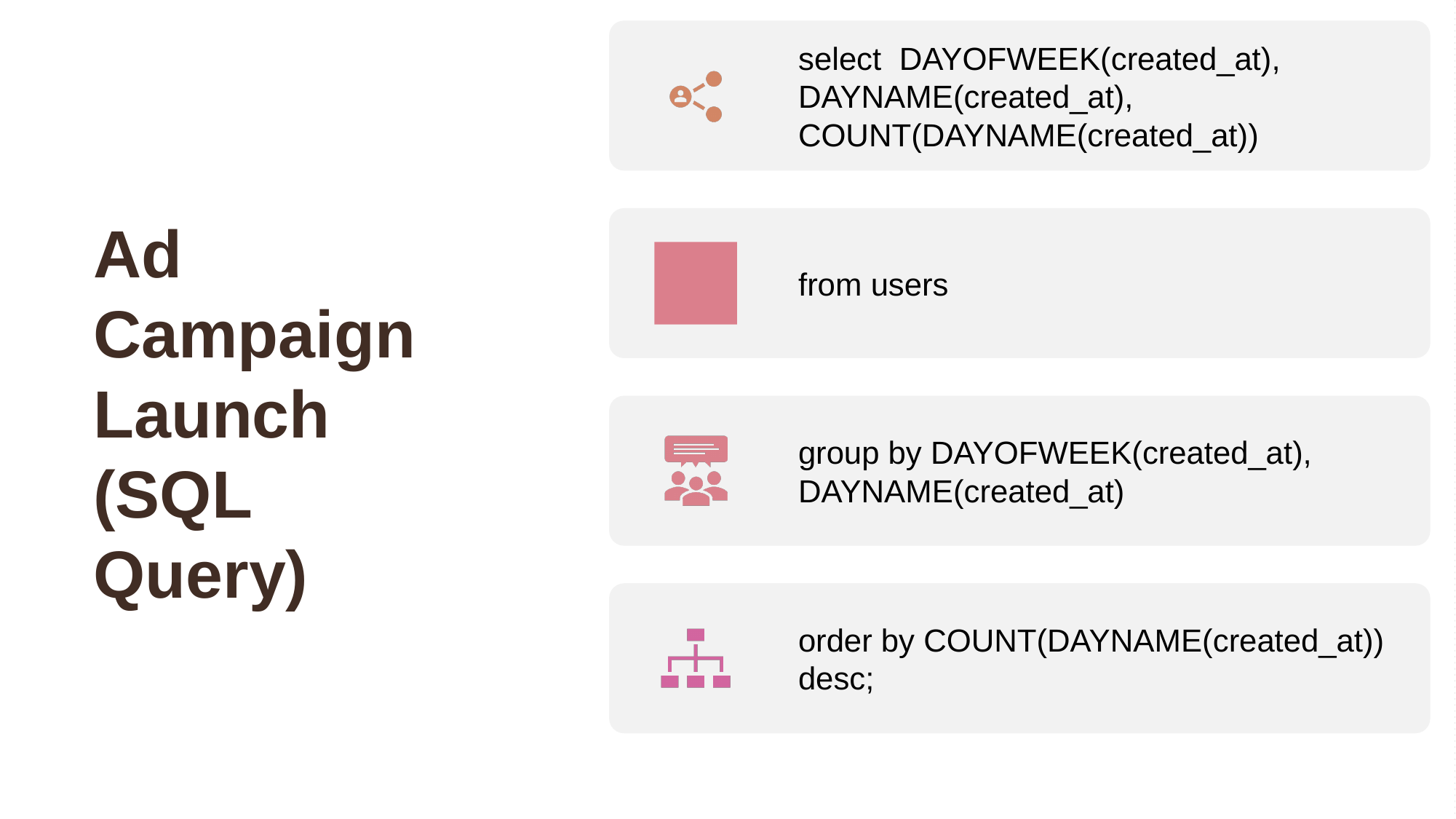

select  DAYOFWEEK(created_at), DAYNAME(created_at), COUNT(DAYNAME(created_at))

from users

group by DAYOFWEEK(created_at), DAYNAME(created_at)

order by COUNT(DAYNAME(created_at)) desc;

# Ad Campaign Launch (SQL Query)